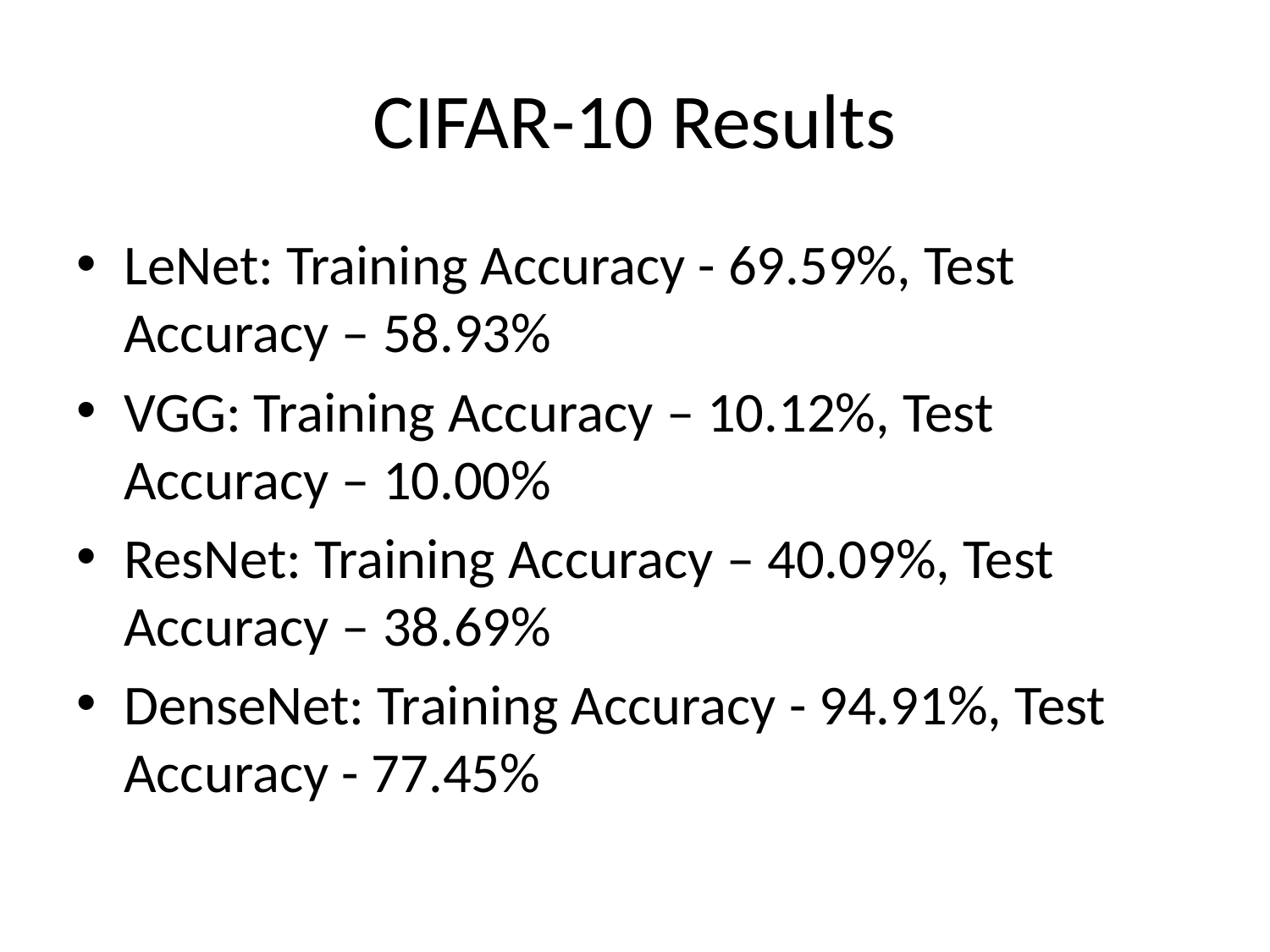

# CIFAR-10 Results
LeNet: Training Accuracy - 69.59%, Test Accuracy – 58.93%
VGG: Training Accuracy – 10.12%, Test Accuracy – 10.00%
ResNet: Training Accuracy – 40.09%, Test Accuracy – 38.69%
DenseNet: Training Accuracy - 94.91%, Test Accuracy - 77.45%